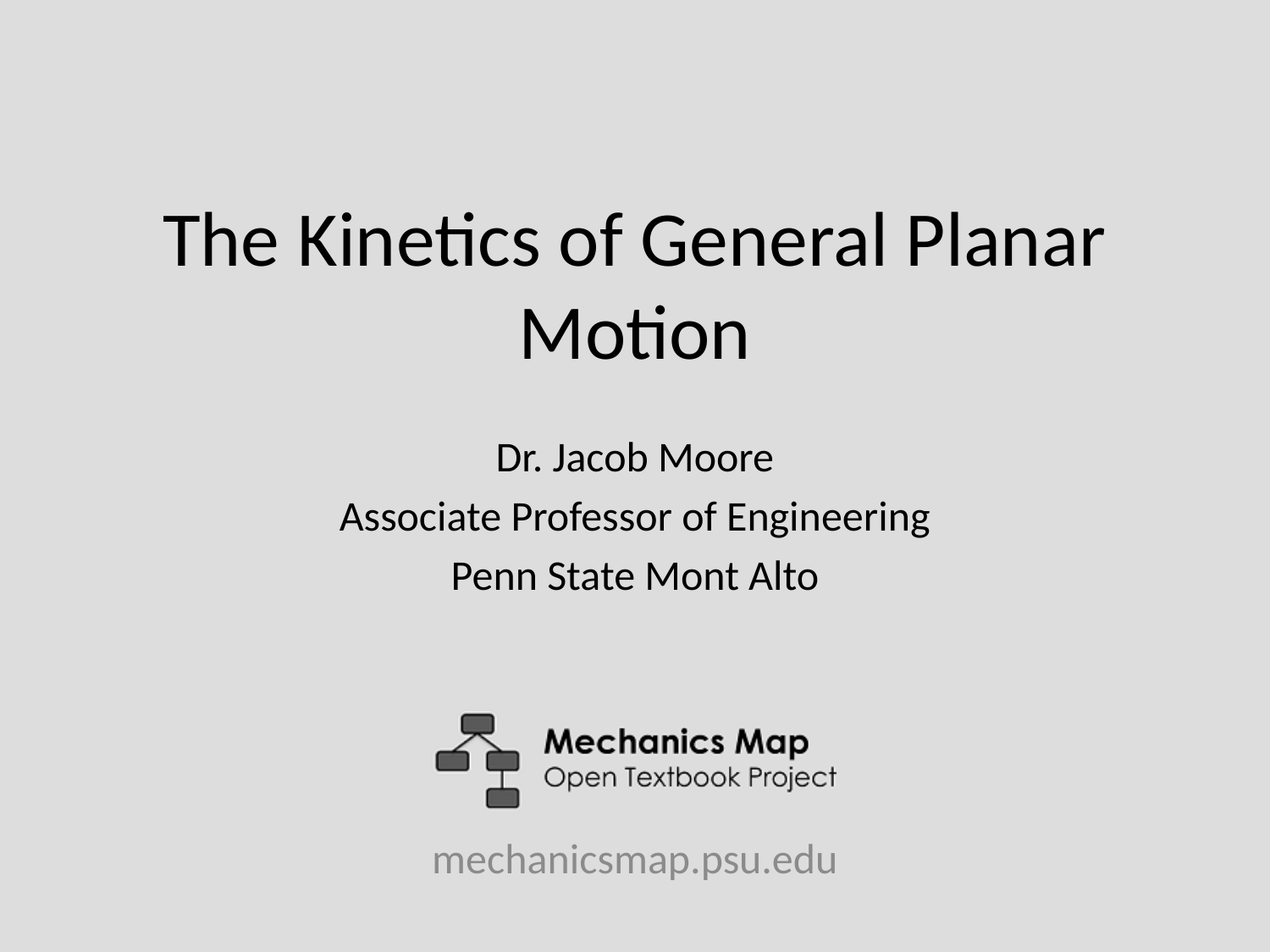

# The Kinetics of General Planar Motion
Dr. Jacob Moore
Associate Professor of Engineering
Penn State Mont Alto